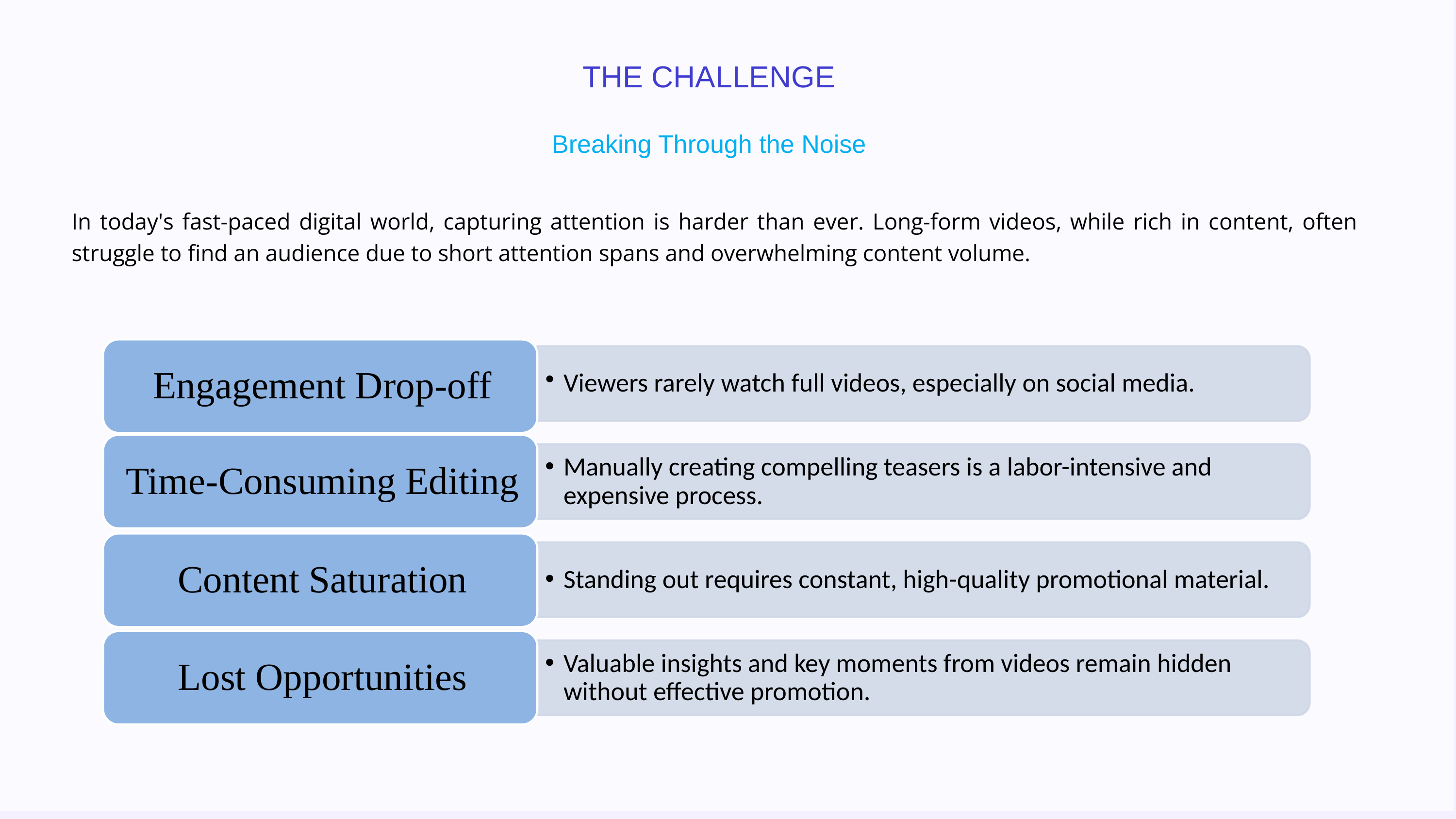

THE CHALLENGE
Breaking Through the Noise
In today's fast-paced digital world, capturing attention is harder than ever. Long-form videos, while rich in content, often struggle to find an audience due to short attention spans and overwhelming content volume.
Viewers rarely watch full videos, especially on social media.
Engagement Drop-off
Manually creating compelling teasers is a labor-intensive and expensive process.
Time-Consuming Editing
Standing out requires constant, high-quality promotional material.
Content Saturation
Valuable insights and key moments from videos remain hidden without effective promotion.
Lost Opportunities